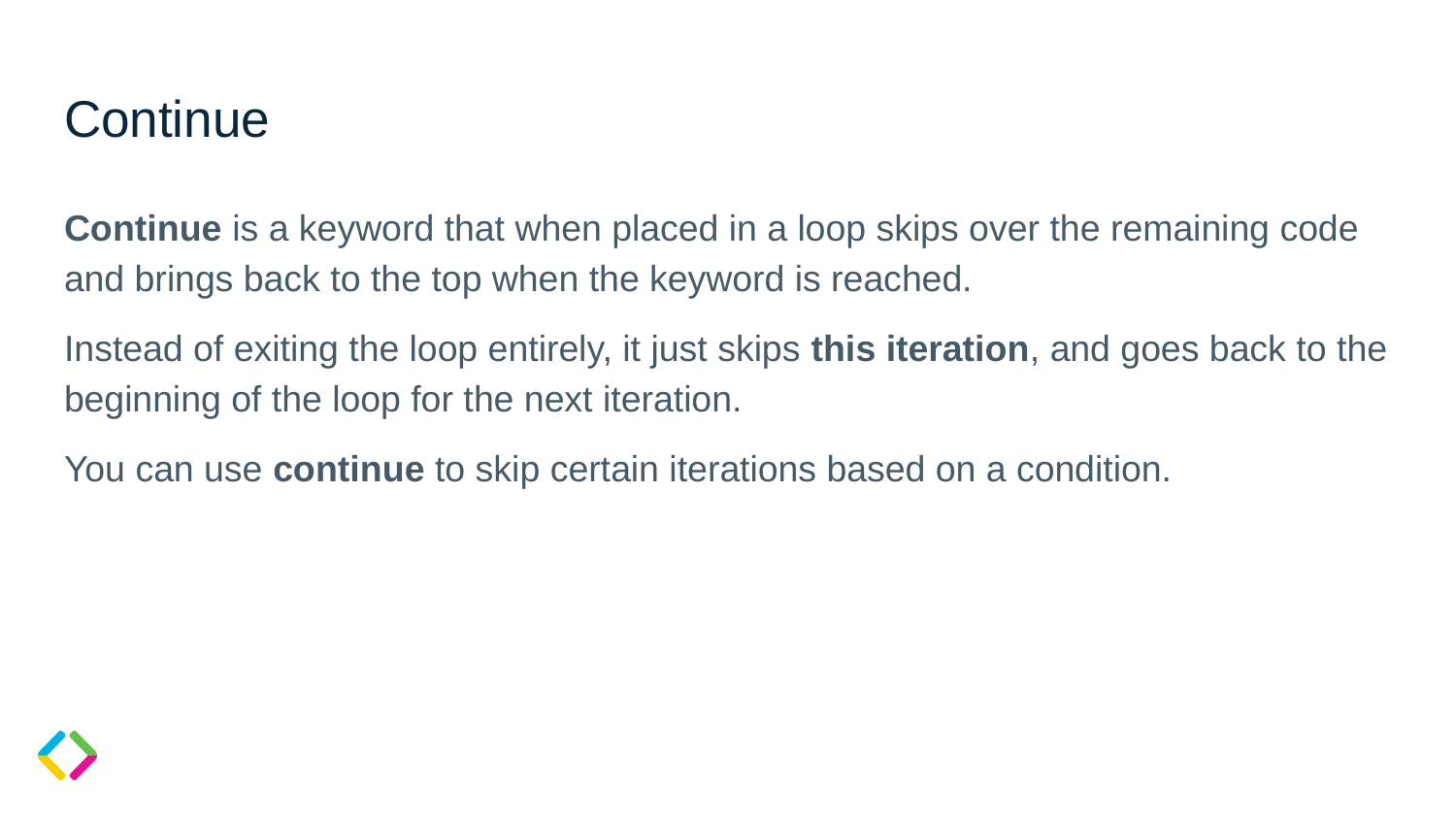

# Continue
Continue is a keyword that when placed in a loop skips over the remaining code and brings back to the top when the keyword is reached.
Instead of exiting the loop entirely, it just skips this iteration, and goes back to the beginning of the loop for the next iteration.
You can use continue to skip certain iterations based on a condition.